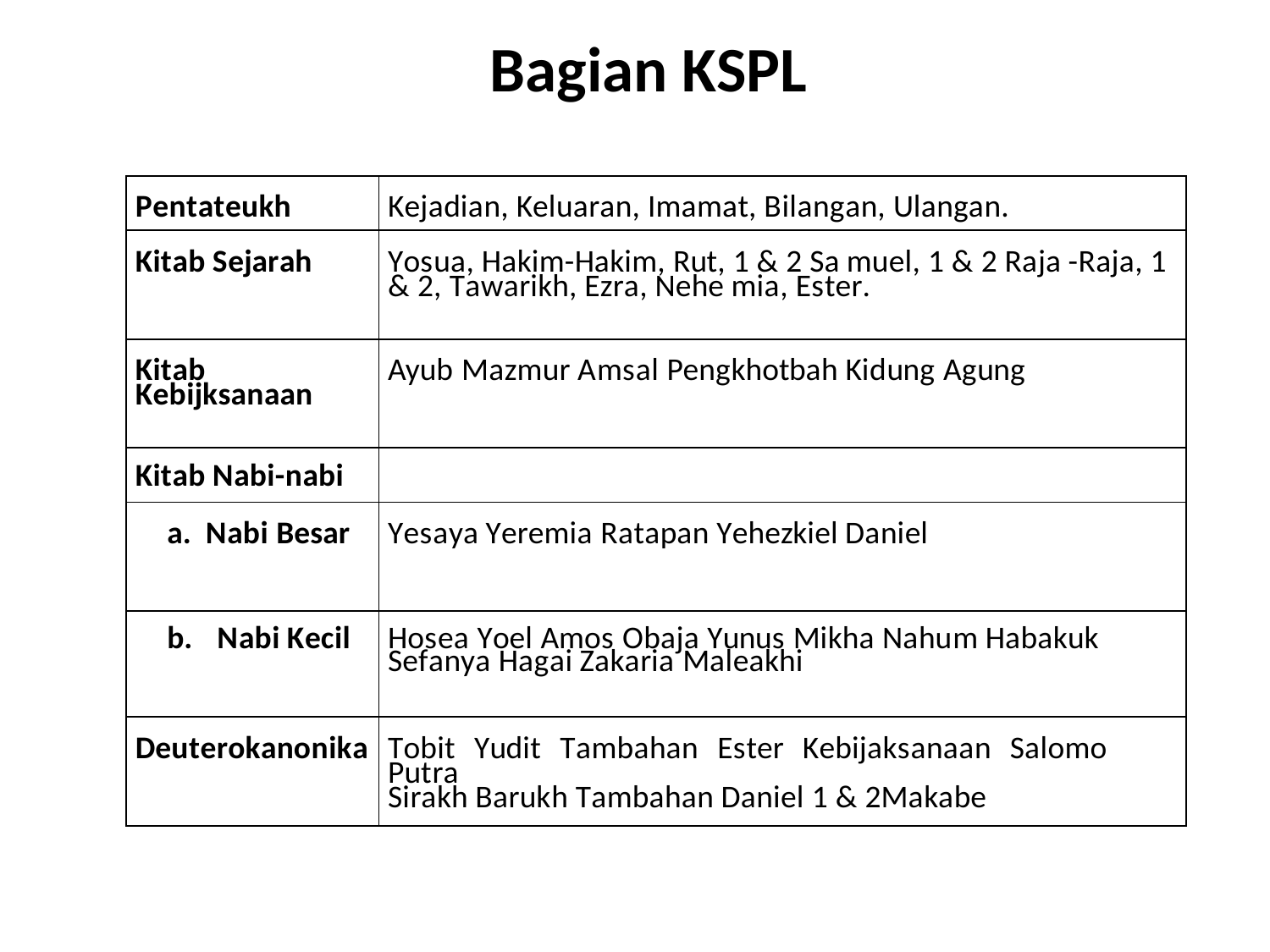

Bagian KSPL
| Pentateukh | Kejadian, Keluaran, Imamat, Bilangan, Ulangan. |
| --- | --- |
| Kitab Sejarah | Yosua, Hakim-Hakim, Rut, 1 & 2 Sa muel, 1 & 2 Raja -Raja, 1 & 2, Tawarikh, Ezra, Nehe mia, Ester. |
| Kitab Kebijksanaan | Ayub Mazmur Amsal Pengkhotbah Kidung Agung |
| Kitab Nabi-nabi |  |
| a. Nabi Besar | Yesaya Yeremia Ratapan Yehezkiel Daniel |
| b. Nabi Kecil | Hosea Yoel Amos Obaja Yunus Mikha Nahum Habakuk Sefanya Hagai Zakaria Maleakhi |
| Deuterokanonika | Tobit Yudit Tambahan Ester Kebijaksanaan Salomo Putra Sirakh Barukh Tambahan Daniel 1 & 2Makabe |